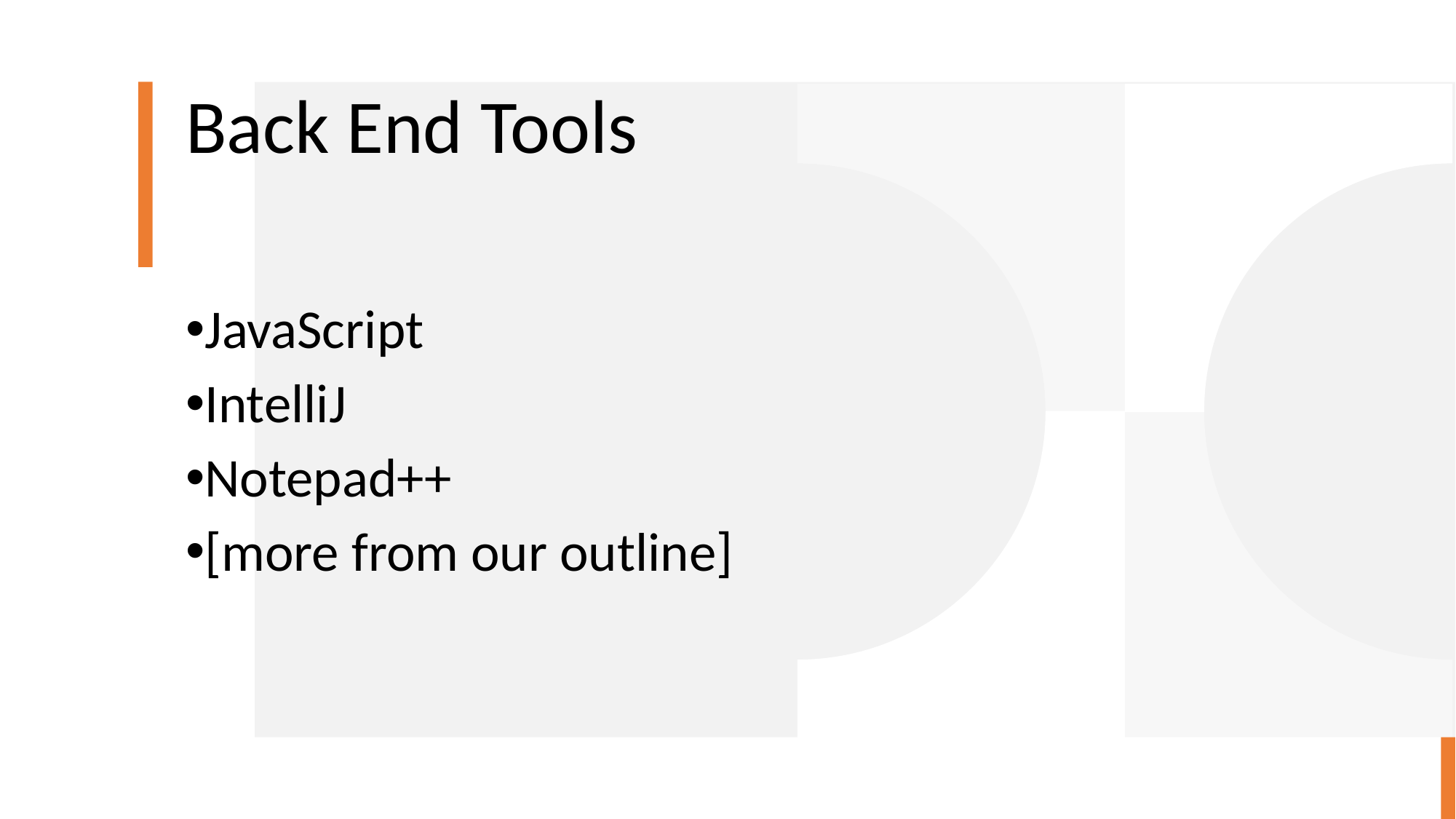

# Back End Tools

JavaScript
IntelliJ
Notepad++
[more from our outline]